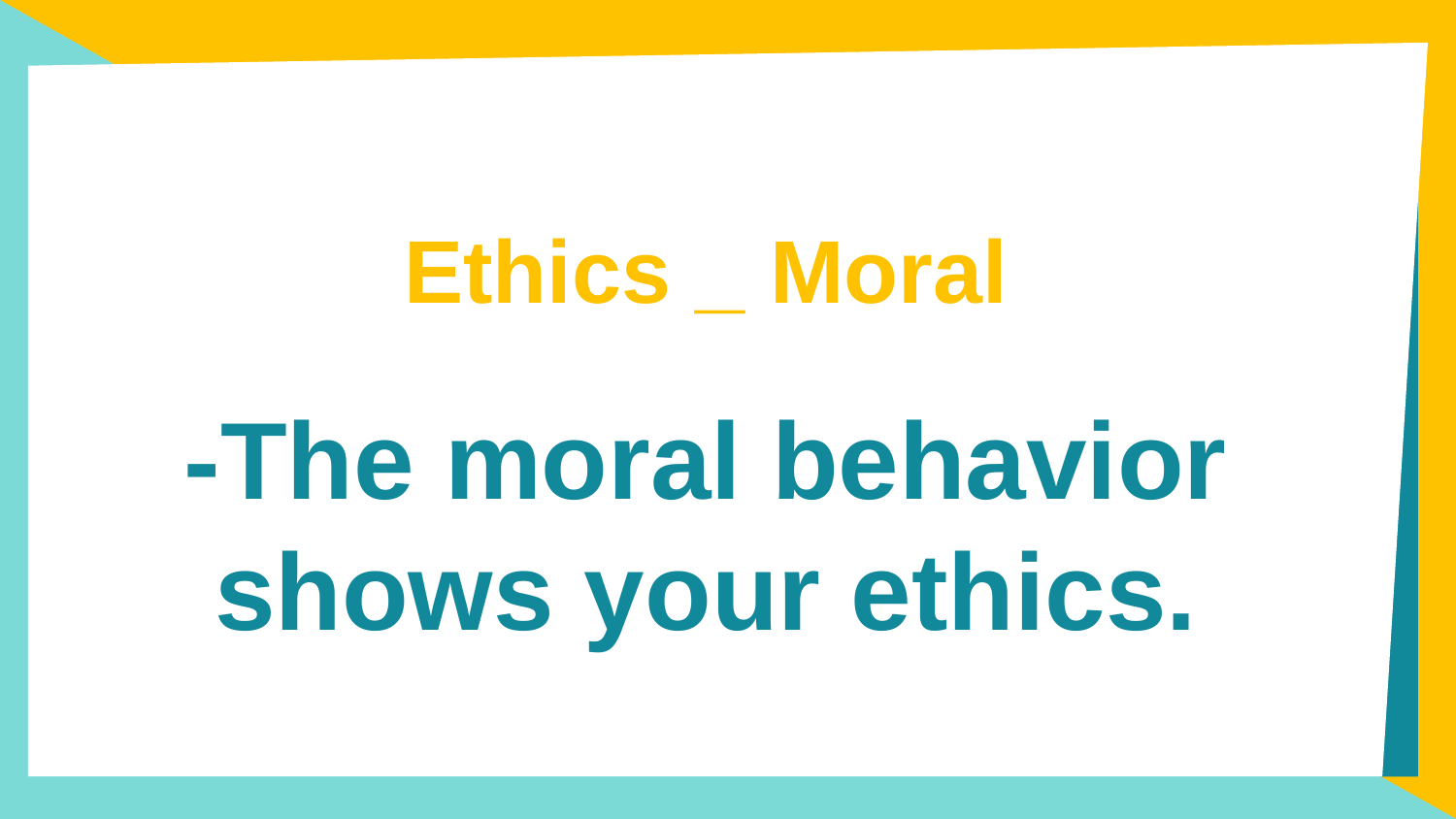

# Ethics _ Moral
-The moral behavior shows your ethics.